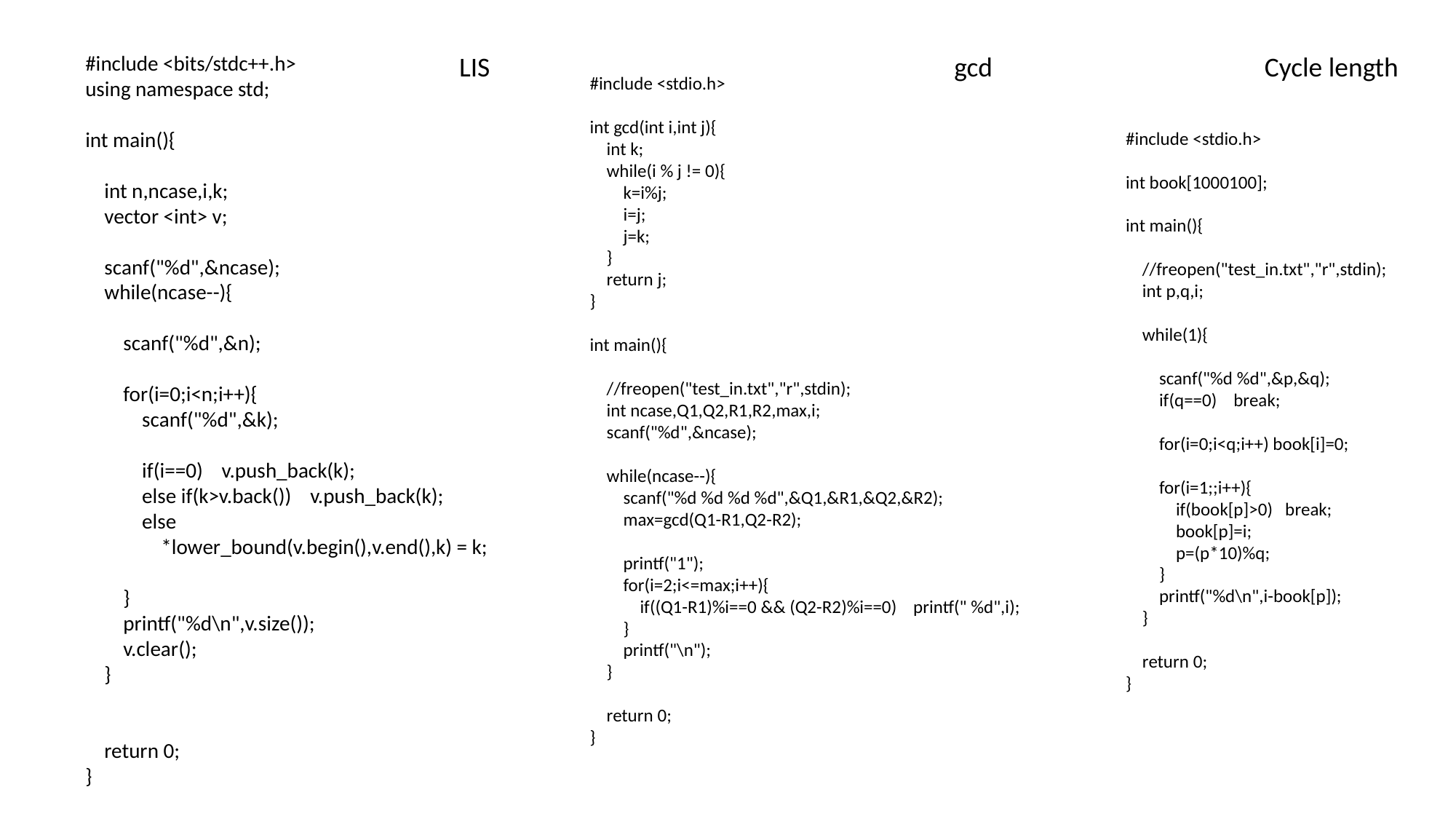

#include <bits/stdc++.h>
using namespace std;

int main(){

    int n,ncase,i,k;
    vector <int> v;

    scanf("%d",&ncase);
    while(ncase--){

        scanf("%d",&n);

        for(i=0;i<n;i++){
            scanf("%d",&k);

            if(i==0)    v.push_back(k);
            else if(k>v.back())    v.push_back(k);
            else
                *lower_bound(v.begin(),v.end(),k) = k;

        }
        printf("%d\n",v.size());
        v.clear();
    }

    return 0;
}

LIS
gcd
Cycle length
#include <stdio.h>

int gcd(int i,int j){
    int k;
    while(i % j != 0){
        k=i%j;
        i=j;
        j=k;
    }
    return j;
}

int main(){

    //freopen("test_in.txt","r",stdin);
    int ncase,Q1,Q2,R1,R2,max,i;
    scanf("%d",&ncase);

    while(ncase--){
        scanf("%d %d %d %d",&Q1,&R1,&Q2,&R2);
        max=gcd(Q1-R1,Q2-R2);

        printf("1");
        for(i=2;i<=max;i++){
            if((Q1-R1)%i==0 && (Q2-R2)%i==0)    printf(" %d",i);
        }
        printf("\n");
    }

    return 0;
}
#include <stdio.h>

int book[1000100];

int main(){

    //freopen("test_in.txt","r",stdin);
    int p,q,i;

    while(1){

        scanf("%d %d",&p,&q);
        if(q==0)    break;

        for(i=0;i<q;i++) book[i]=0;

        for(i=1;;i++){
            if(book[p]>0)   break;
            book[p]=i;
            p=(p*10)%q;
        }
        printf("%d\n",i-book[p]);
    }

    return 0;
}